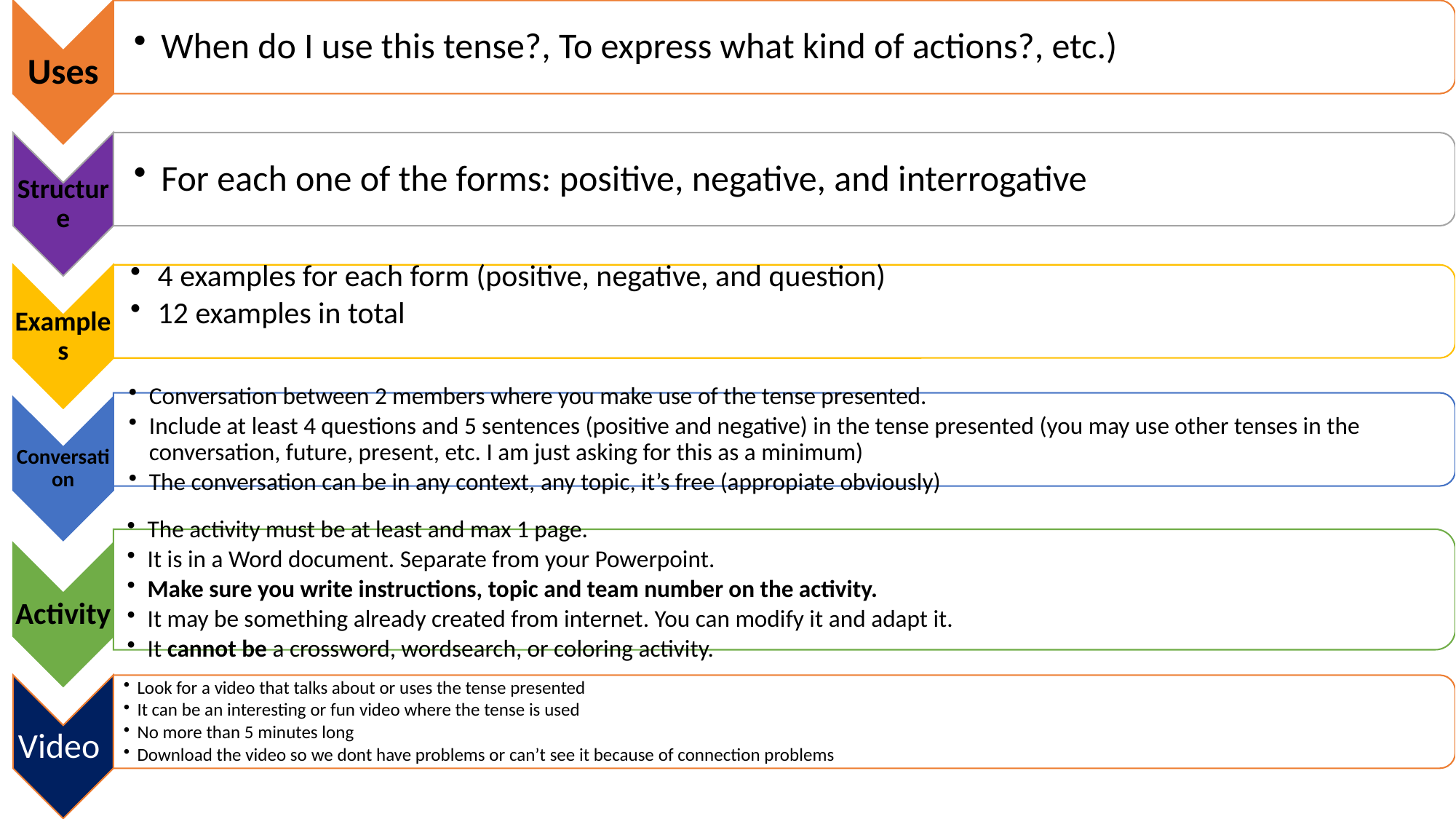

Uses
When do I use this tense?, To express what kind of actions?, etc.)
Structure
For each one of the forms: positive, negative, and interrogative
Examples
4 examples for each form (positive, negative, and question)
12 examples in total

Conversation

Conversation between 2 members where you make use of the tense presented.
Include at least 4 questions and 5 sentences (positive and negative) in the tense presented (you may use other tenses in the conversation, future, present, etc. I am just asking for this as a minimum)
The conversation can be in any context, any topic, it’s free (appropiate obviously)

Activity
The activity must be at least and max 1 page.
It is in a Word document. Separate from your Powerpoint.
Make sure you write instructions, topic and team number on the activity.
It may be something already created from internet. You can modify it and adapt it.
It cannot be a crossword, wordsearch, or coloring activity.
Video
Look for a video that talks about or uses the tense presented
It can be an interesting or fun video where the tense is used
No more than 5 minutes long
Download the video so we dont have problems or can’t see it because of connection problems